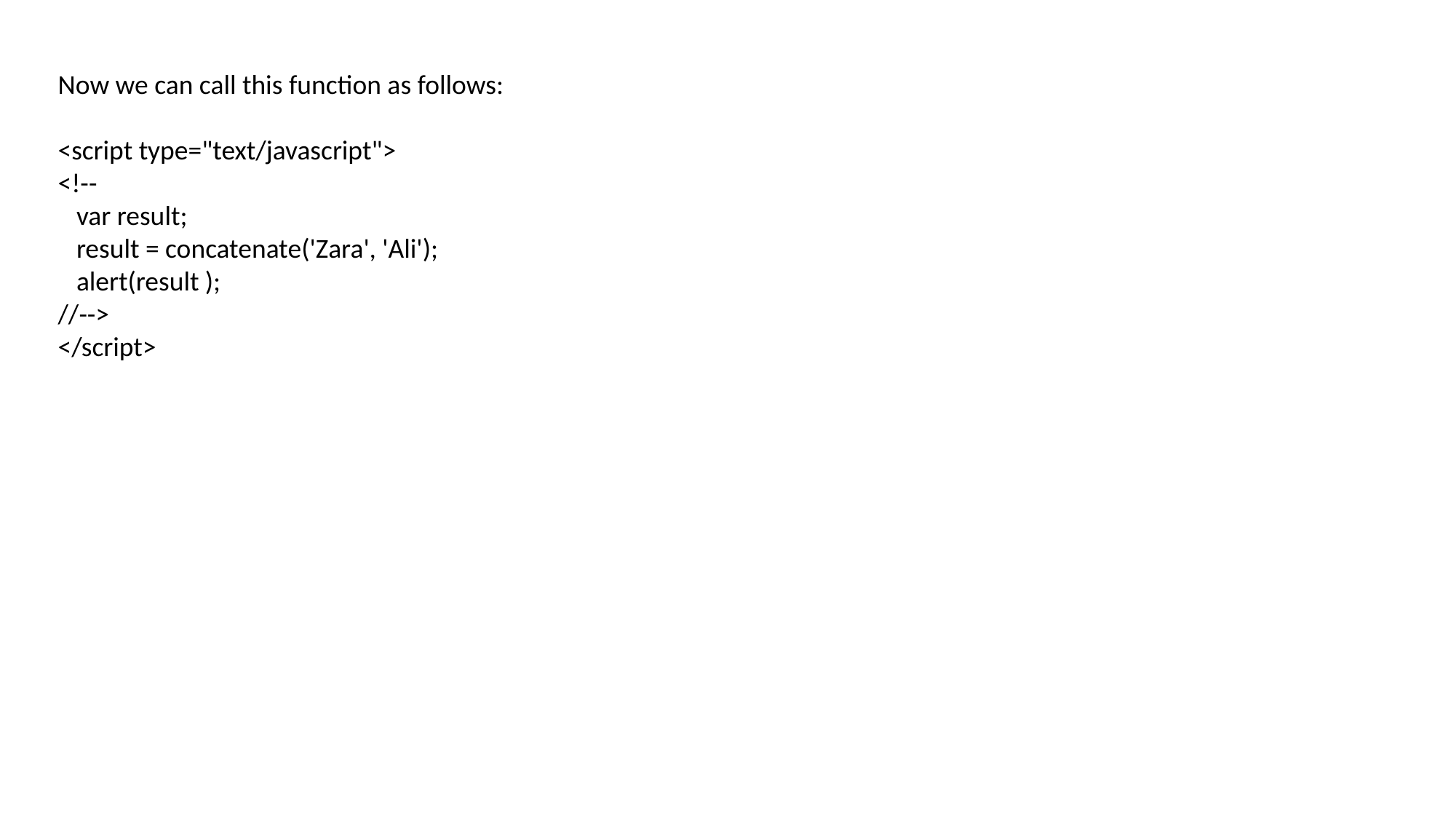

Now we can call this function as follows:

<script type="text/javascript">
<!--
   var result;
   result = concatenate('Zara', 'Ali');
   alert(result );
//-->
</script>